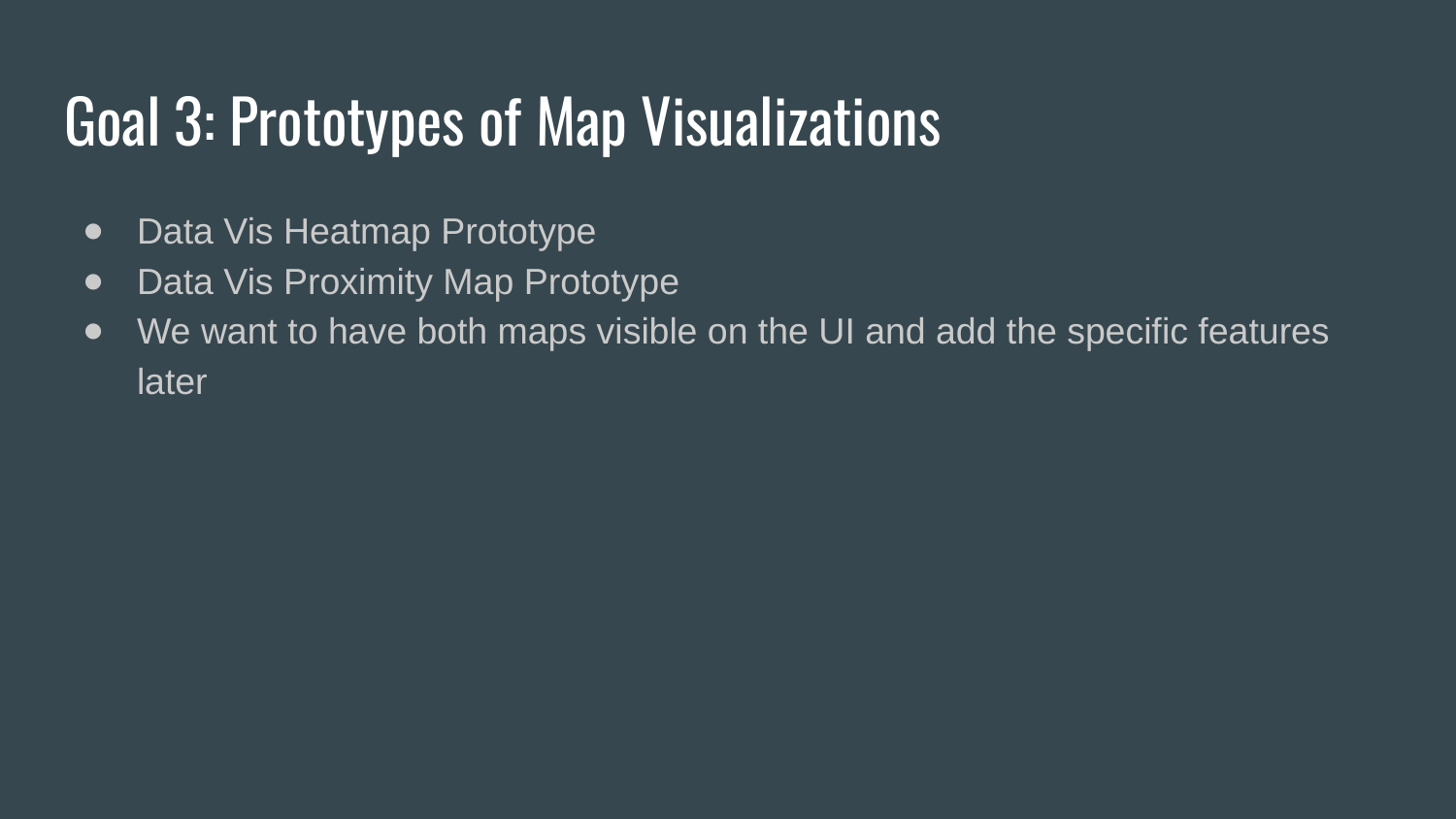

# Goal 3: Prototypes of Map Visualizations
Data Vis Heatmap Prototype
Data Vis Proximity Map Prototype
We want to have both maps visible on the UI and add the specific features later